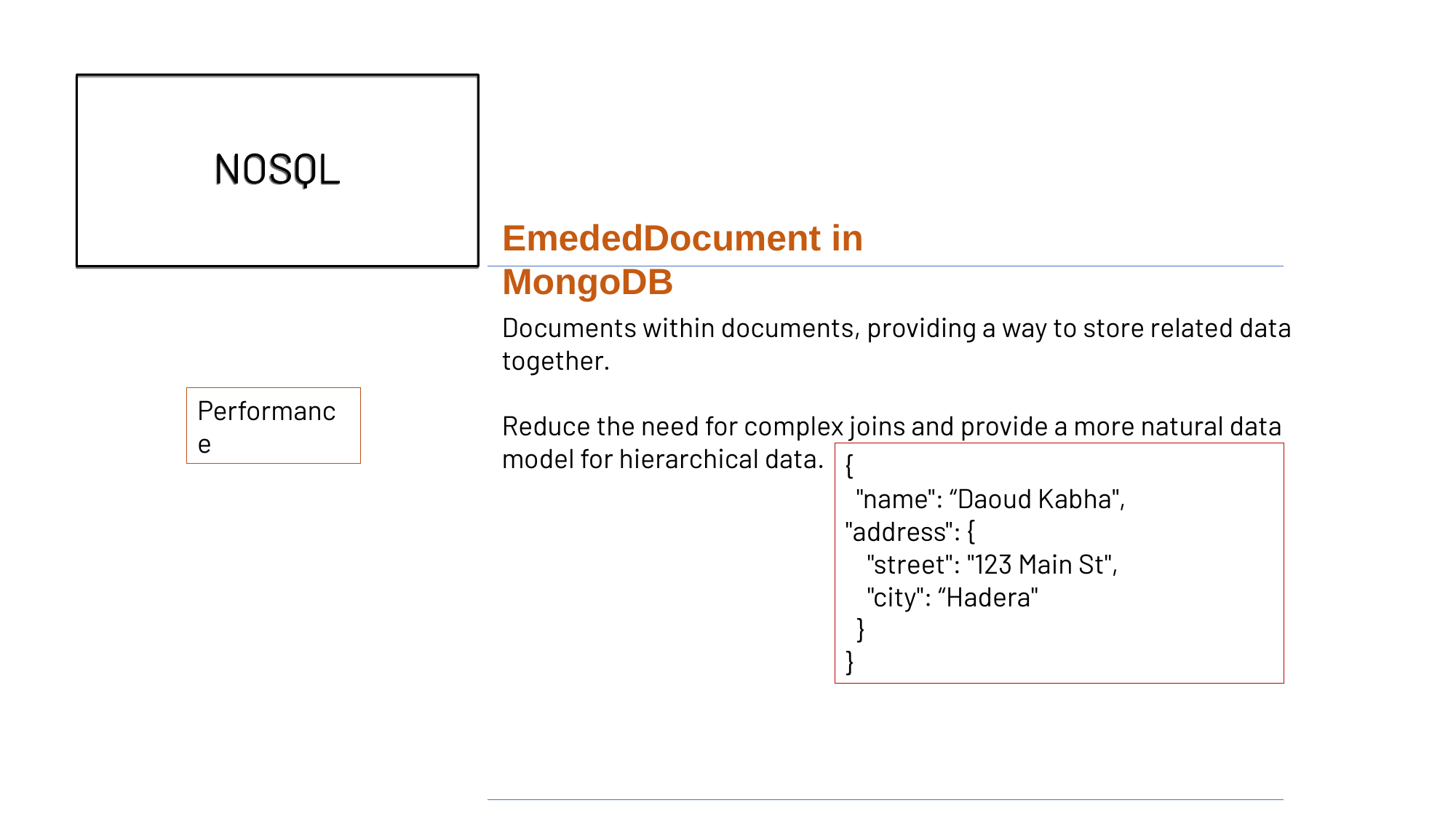

# NOSQL
EmededDocument in MongoDB
Documents within documents, providing a way to store related data together.

Reduce the need for complex joins and provide a more natural data model for hierarchical data.
Performance
{
  "name": “Daoud Kabha",
"address": {
    "street": "123 Main St",
    "city": “Hadera"
  }
}